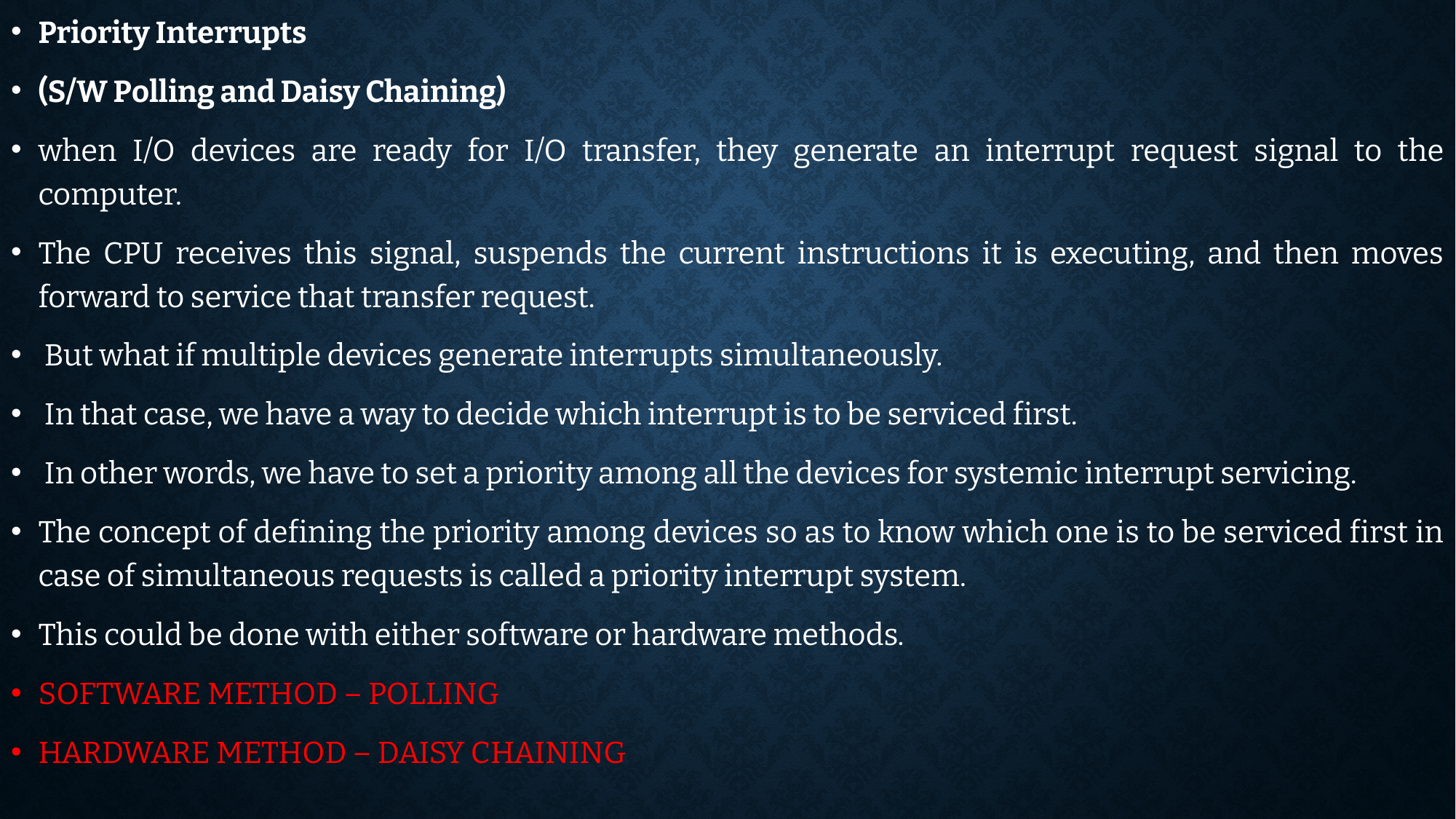

Priority Interrupts
(S/W Polling and Daisy Chaining)
when I/O devices are ready for I/O transfer, they generate an interrupt request signal to the computer.
The CPU receives this signal, suspends the current instructions it is executing, and then moves forward to service that transfer request.
 But what if multiple devices generate interrupts simultaneously.
 In that case, we have a way to decide which interrupt is to be serviced first.
 In other words, we have to set a priority among all the devices for systemic interrupt servicing.
The concept of defining the priority among devices so as to know which one is to be serviced first in case of simultaneous requests is called a priority interrupt system.
This could be done with either software or hardware methods.
SOFTWARE METHOD – POLLING
HARDWARE METHOD – DAISY CHAINING